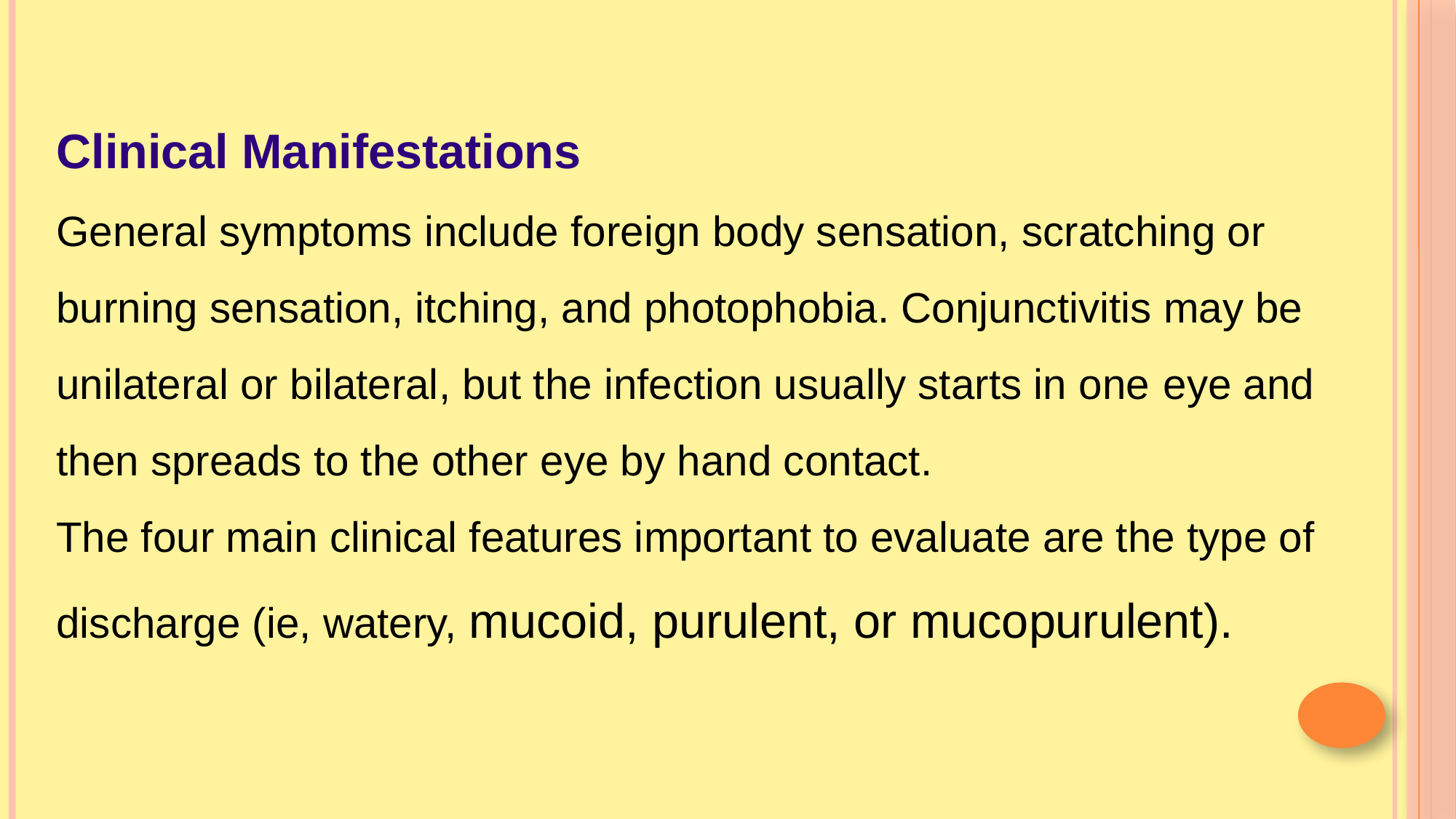

Clinical Manifestations
General symptoms include foreign body sensation, scratching or burning sensation, itching, and photophobia. Conjunctivitis may be unilateral or bilateral, but the infection usually starts in one eye and then spreads to the other eye by hand contact.
The four main clinical features important to evaluate are the type of discharge (ie, watery, mucoid, purulent, or mucopurulent).